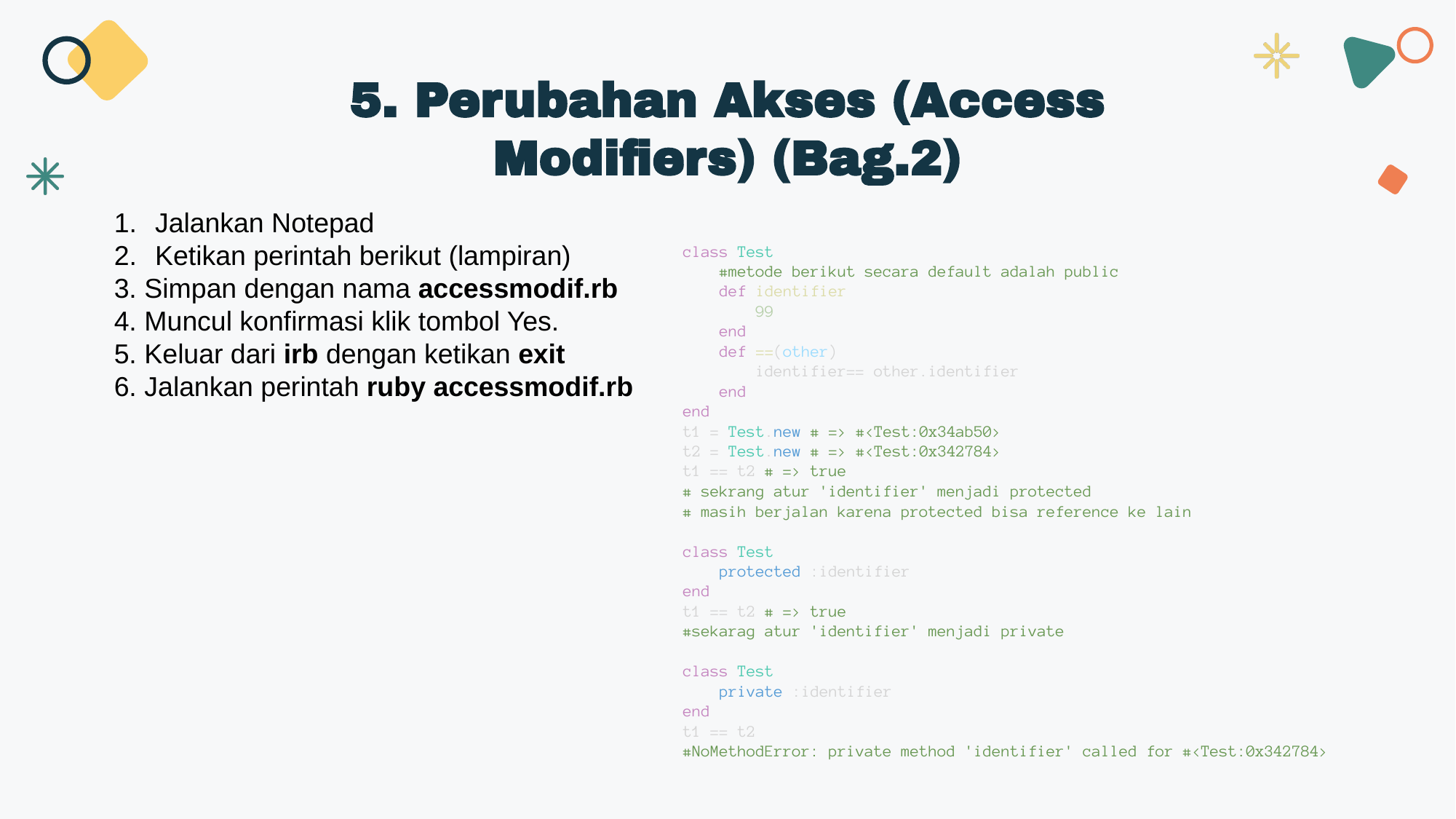

5. Perubahan Akses (Access Modifiers) (Bag.2)
Jalankan Notepad
Ketikan perintah berikut (lampiran)
3. Simpan dengan nama accessmodif.rb
4. Muncul konfirmasi klik tombol Yes.
5. Keluar dari irb dengan ketikan exit
6. Jalankan perintah ruby accessmodif.rb
class Test
    #metode berikut secara default adalah public
    def identifier
        99
    end
    def ==(other)
        identifier== other.identifier
    end
end
t1 = Test.new # => #<Test:0x34ab50>
t2 = Test.new # => #<Test:0x342784>
t1 == t2 # => true
# sekrang atur 'identifier' menjadi protected
# masih berjalan karena protected bisa reference ke lain
class Test
    protected :identifier
end
t1 == t2 # => true
#sekarag atur 'identifier' menjadi private
class Test
    private :identifier
end
t1 == t2
#NoMethodError: private method 'identifier' called for #<Test:0x342784>